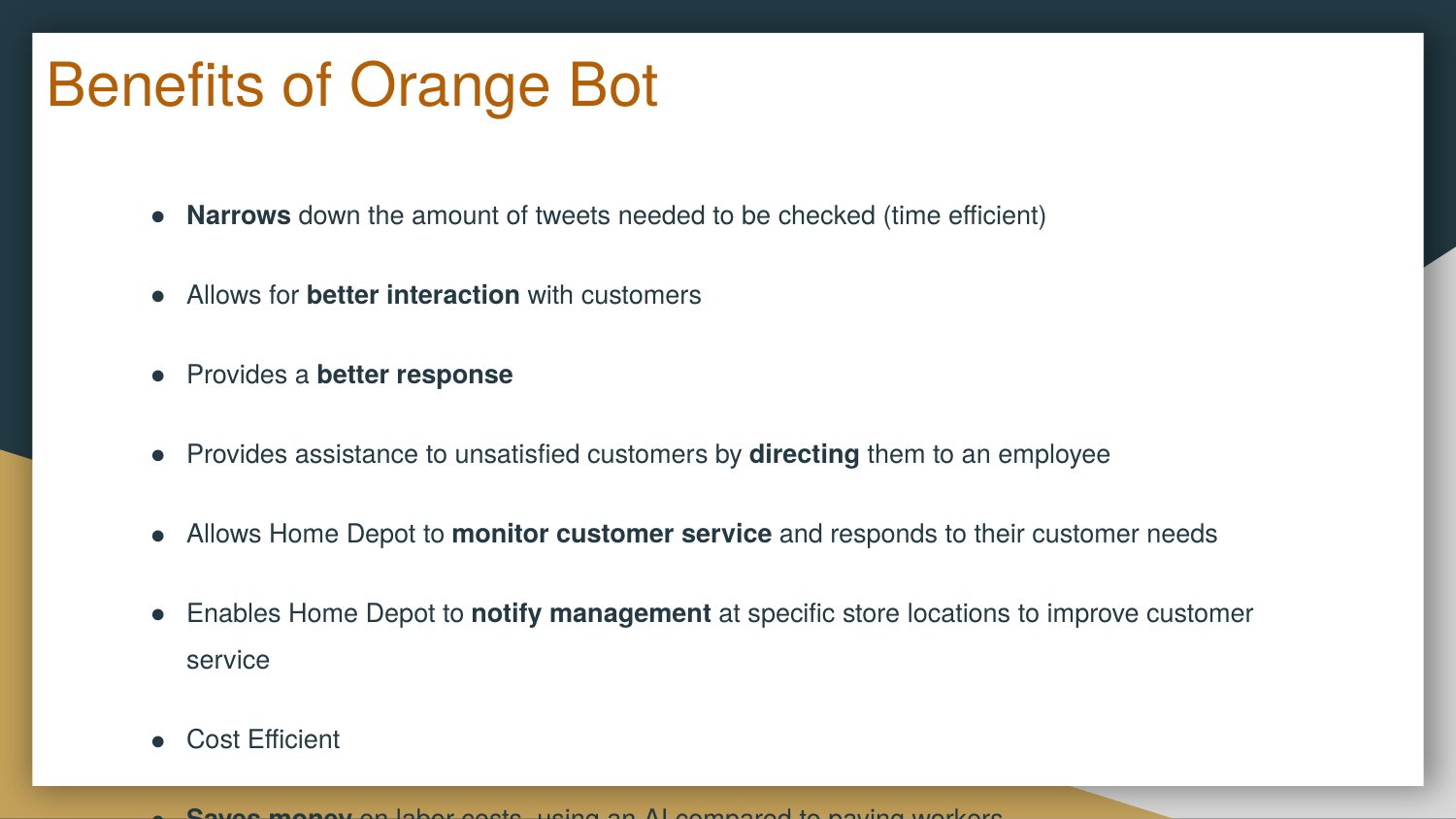

# Benefits of Orange Bot
Narrows down the amount of tweets needed to be checked (time efficient)
Allows for better interaction with customers
Provides a better response
Provides assistance to unsatisfied customers by directing them to an employee
Allows Home Depot to monitor customer service and responds to their customer needs
Enables Home Depot to notify management at specific store locations to improve customer service
Cost Efficient
Saves money on labor costs, using an AI compared to paying workers